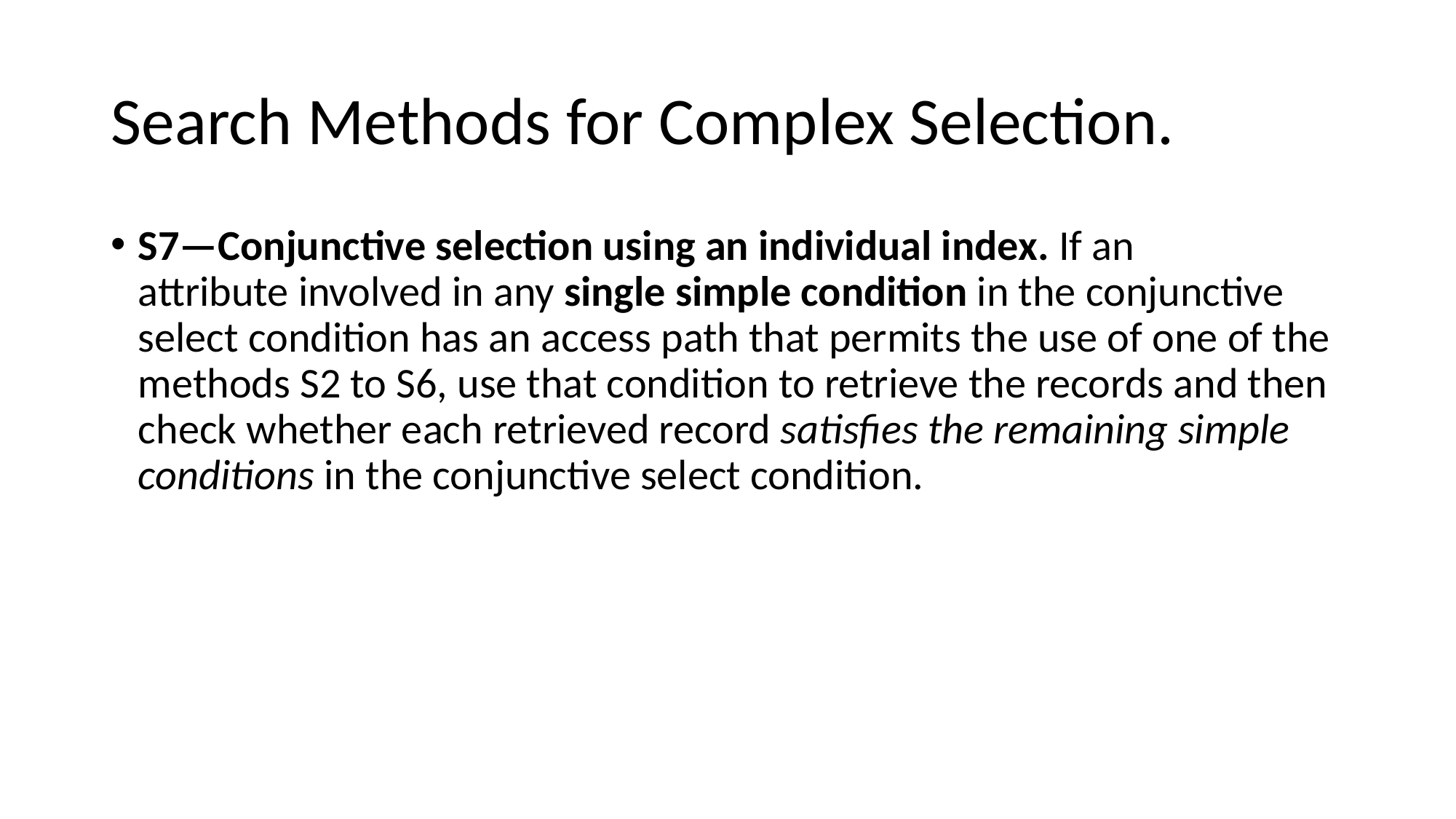

# Search Methods for Complex Selection.
S7—Conjunctive selection using an individual index. If an attribute involved in any single simple condition in the conjunctive select condition has an access path that permits the use of one of the methods S2 to S6, use that condition to retrieve the records and then check whether each retrieved record satisfies the remaining simple conditions in the conjunctive select condition.